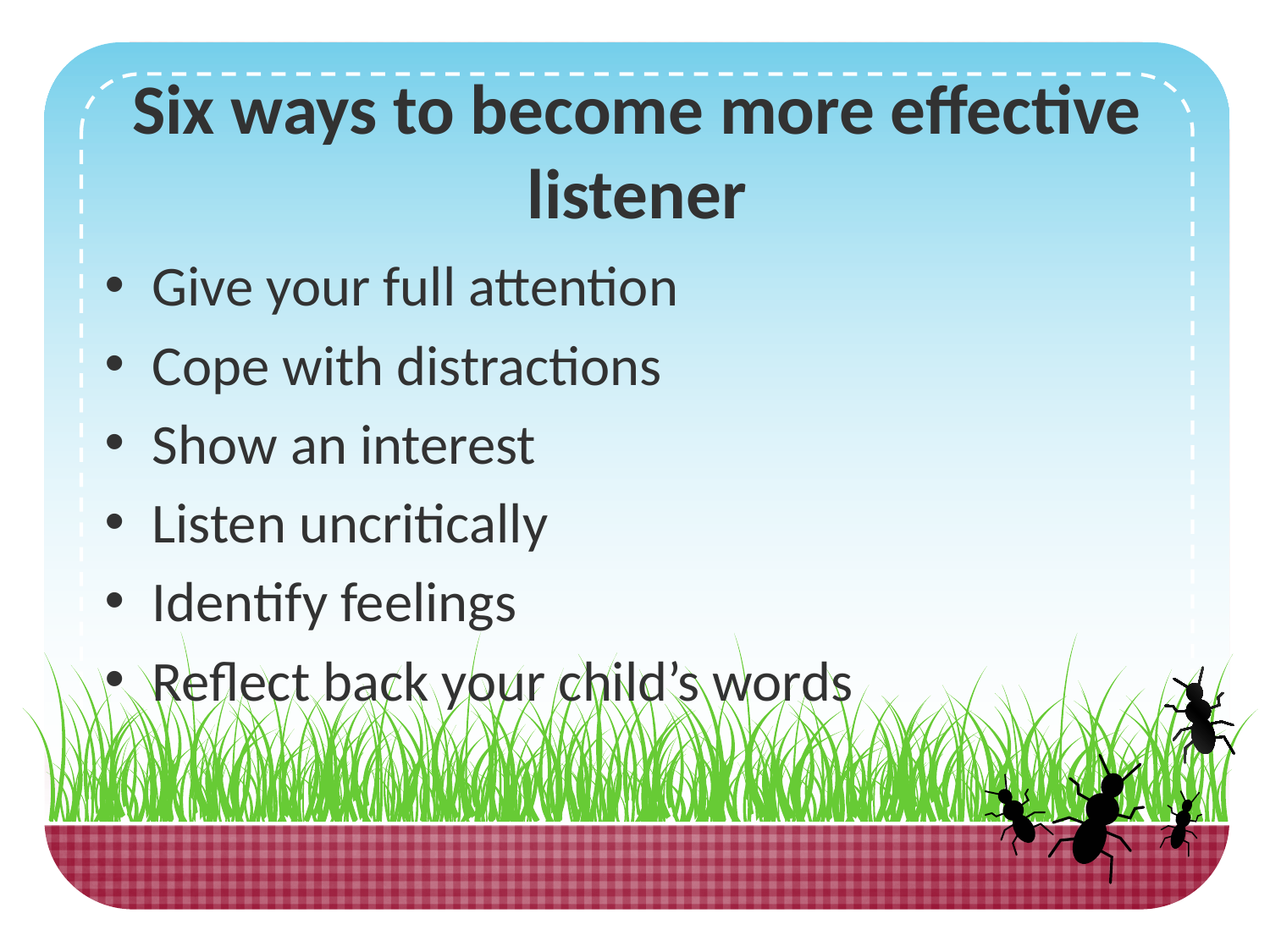

# Six ways to become more effective listener
Give your full attention
Cope with distractions
Show an interest
Listen uncritically
Identify feelings
Reflect back your child’s words